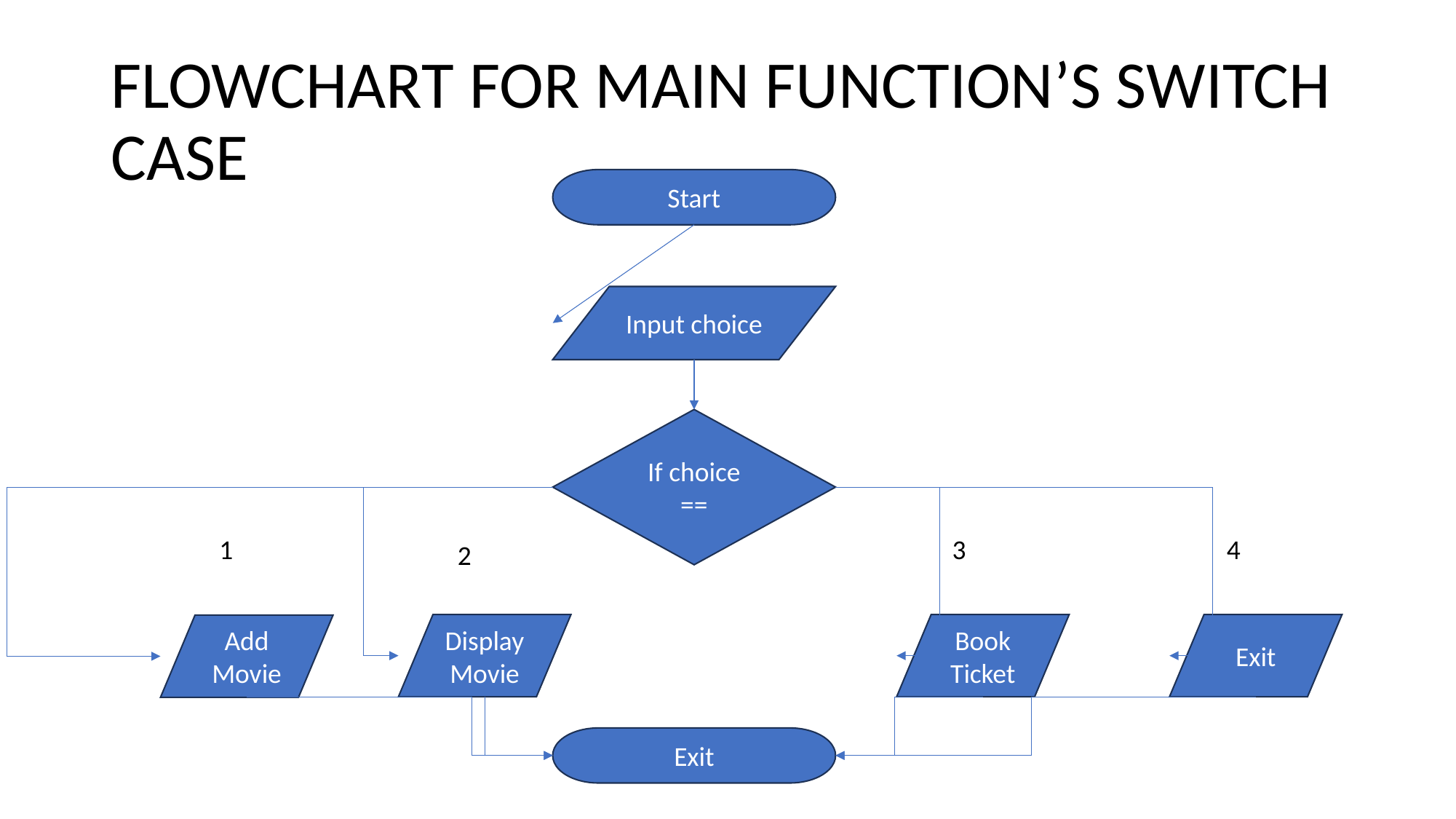

# FLOWCHART FOR MAIN FUNCTION’S SWITCH CASE
Start
Input choice
If choice ==
1
3
4
2
Display Movie
Book Ticket
Exit
Add Movie
Exit